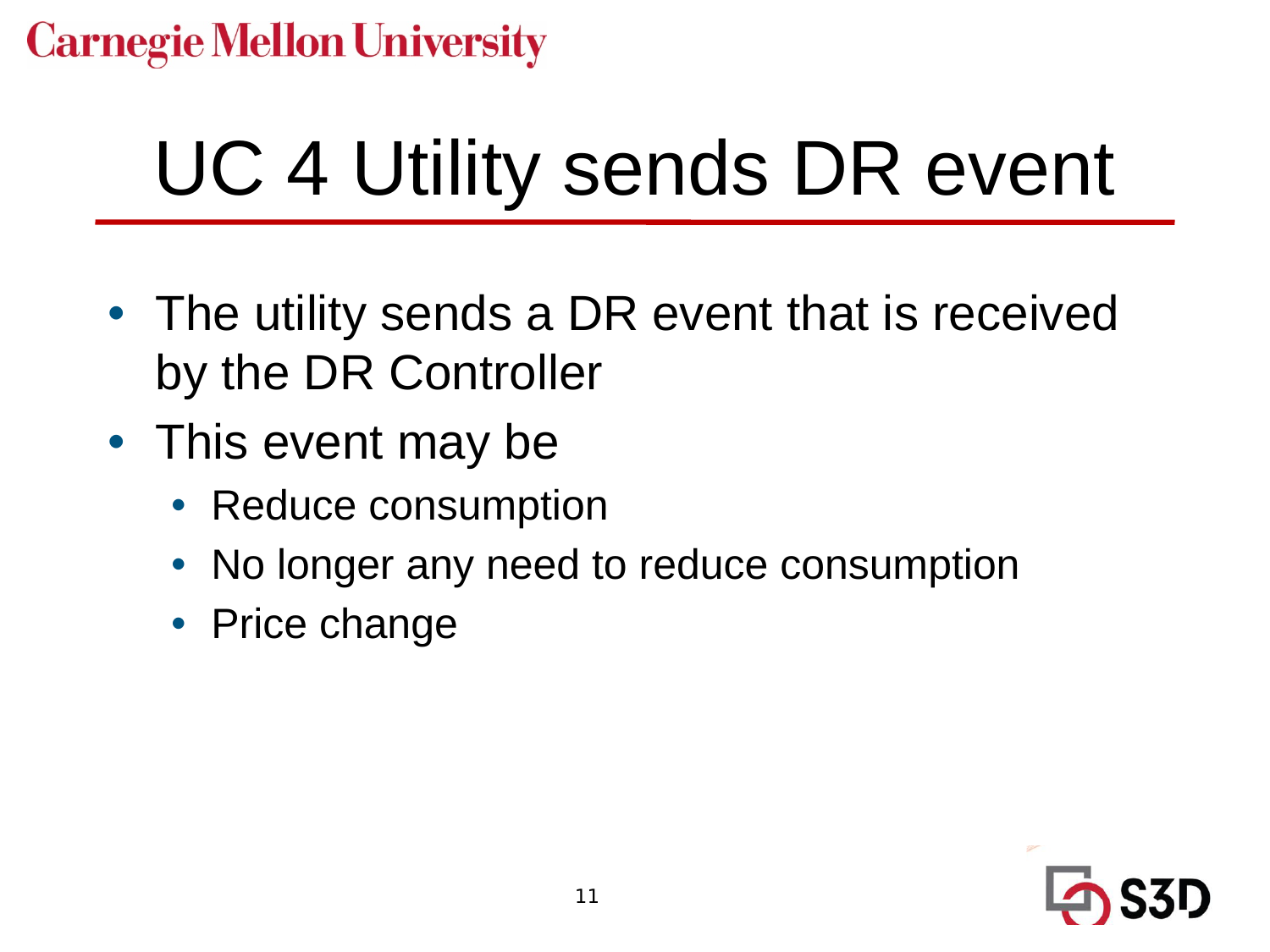

# UC 4 Utility sends DR event
The utility sends a DR event that is received by the DR Controller
This event may be
Reduce consumption
No longer any need to reduce consumption
Price change